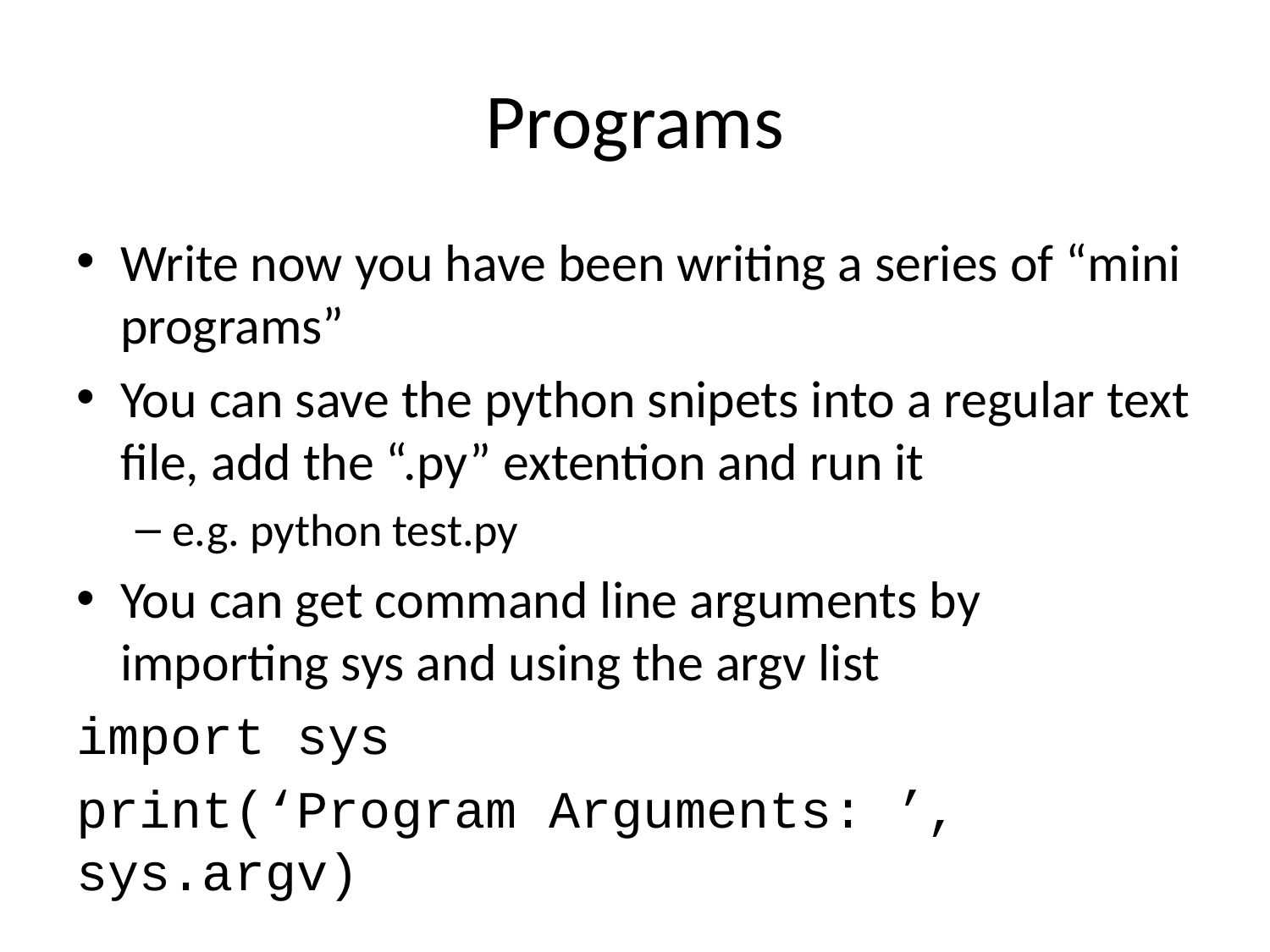

# Programs
Write now you have been writing a series of “mini programs”
You can save the python snipets into a regular text file, add the “.py” extention and run it
e.g. python test.py
You can get command line arguments by importing sys and using the argv list
import sys
print(‘Program Arguments: ’, sys.argv)